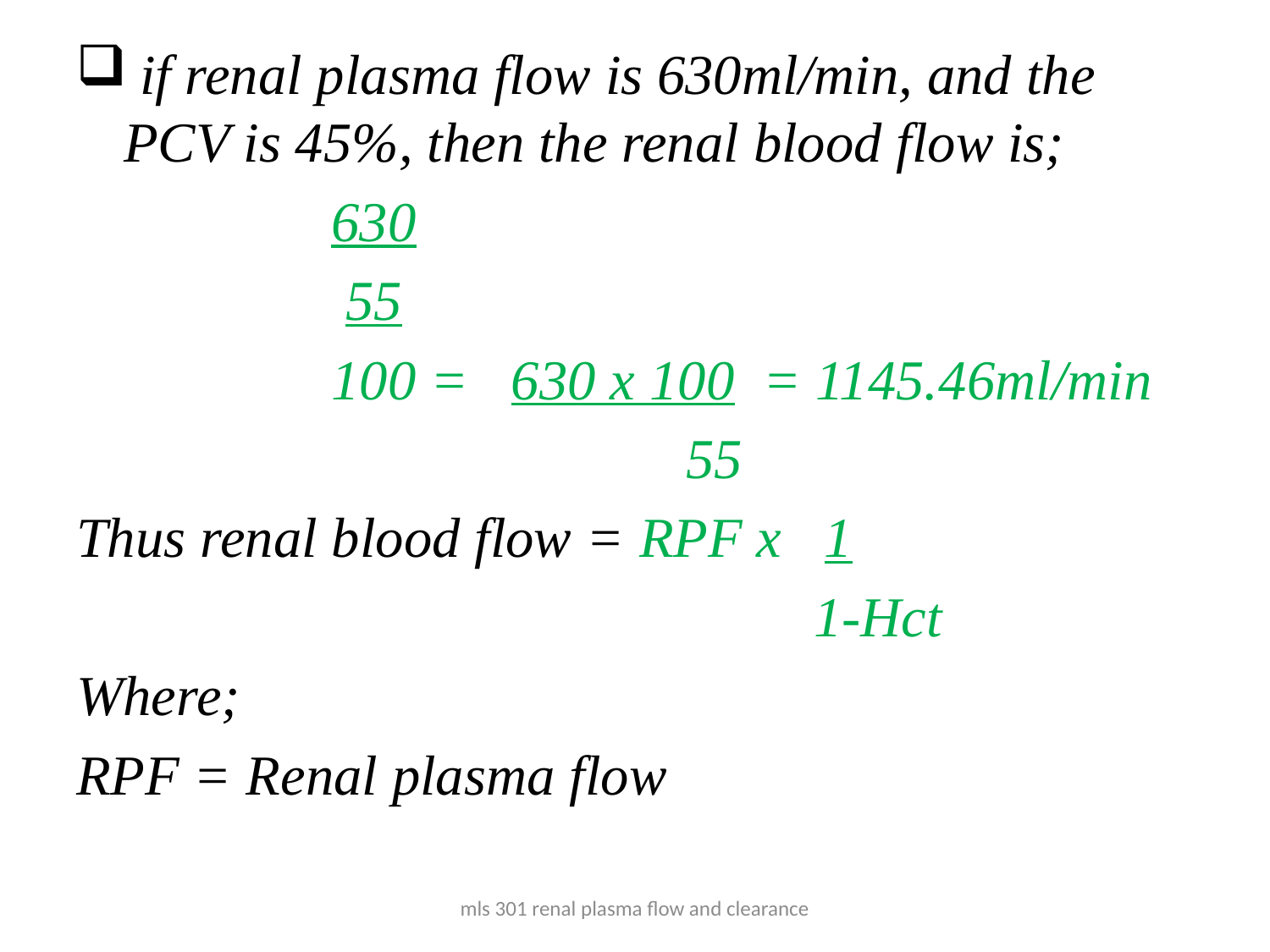

if renal plasma flow is 630ml/min, and the PCV is 45%, then the renal blood flow is;
                  630
                   55
                  100 =   630 x 100  = 1145.46ml/min
                                           55
Thus renal blood flow = RPF x   1
                                                    1-Hct
Where;
RPF = Renal plasma flow
mls 301 renal plasma flow and clearance
27